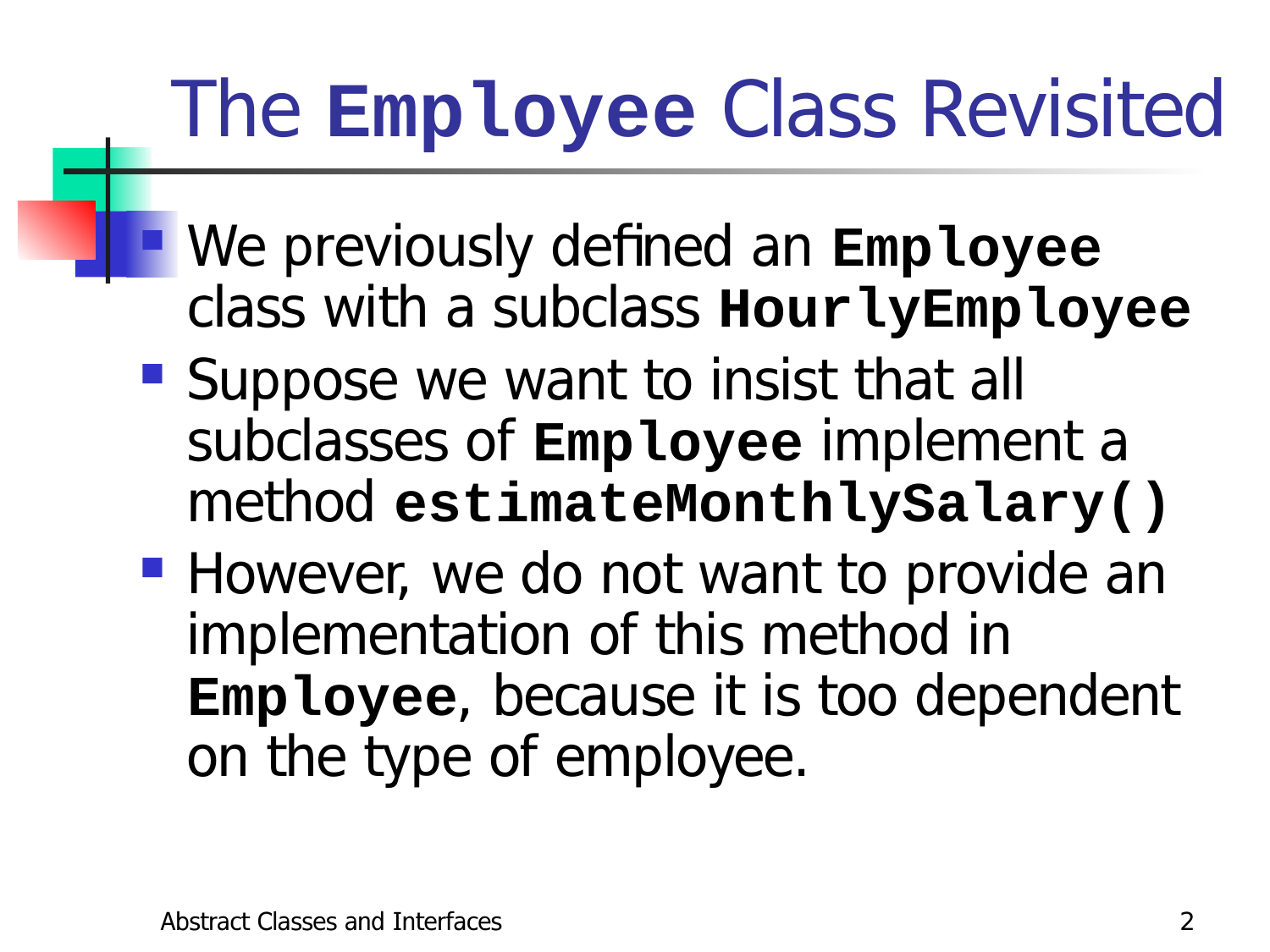

# The Employee Class Revisited
We previously defined an Employee class with a subclass HourlyEmployee
Suppose we want to insist that all subclasses of Employee implement a method estimateMonthlySalary()
However, we do not want to provide an implementation of this method in Employee, because it is too dependent on the type of employee.
Abstract Classes and Interfaces
2